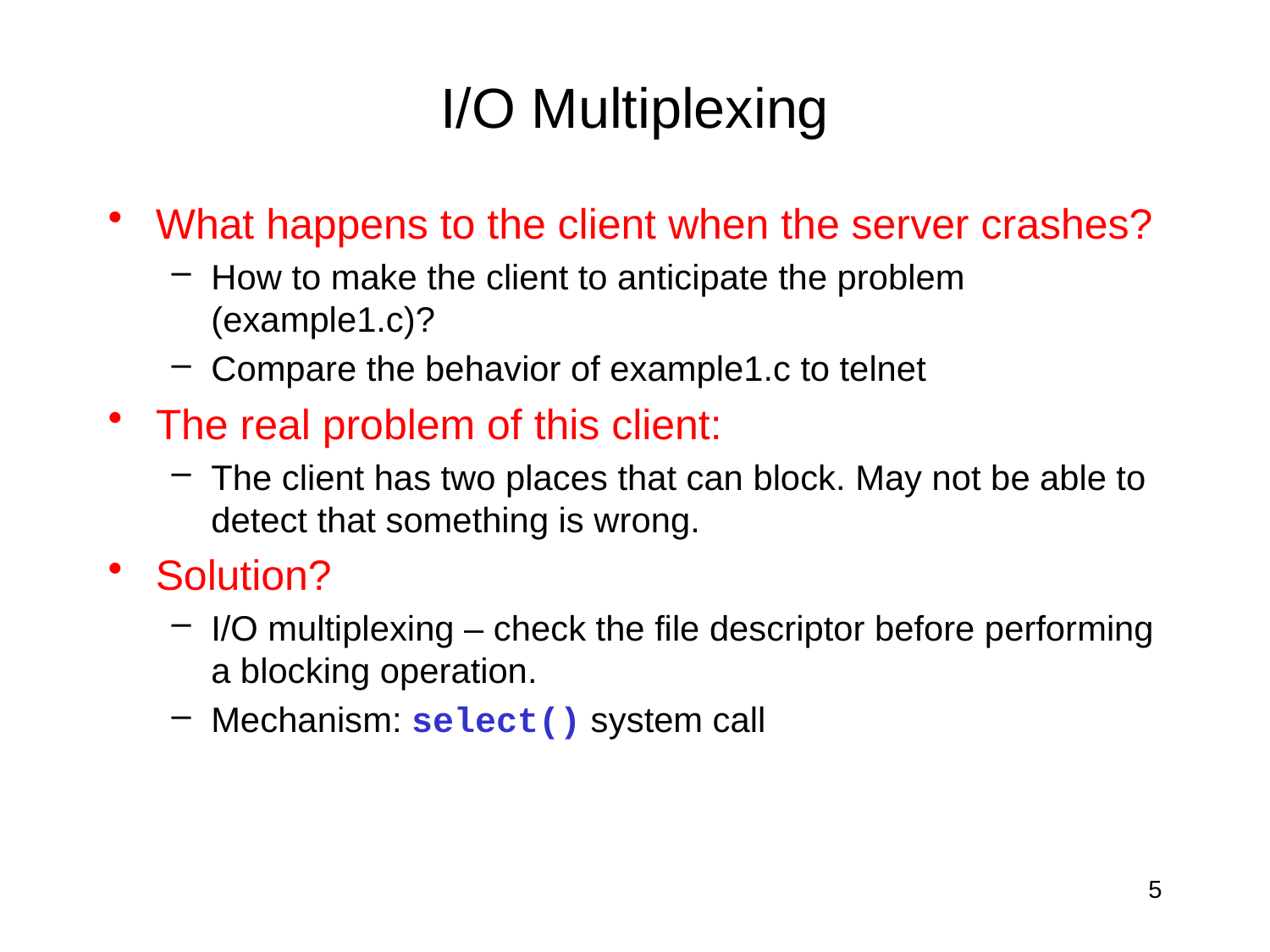

# I/O Multiplexing
What happens to the client when the server crashes?
How to make the client to anticipate the problem (example1.c)?
Compare the behavior of example1.c to telnet
The real problem of this client:
The client has two places that can block. May not be able to detect that something is wrong.
Solution?
I/O multiplexing – check the file descriptor before performing a blocking operation.
Mechanism: select() system call

5